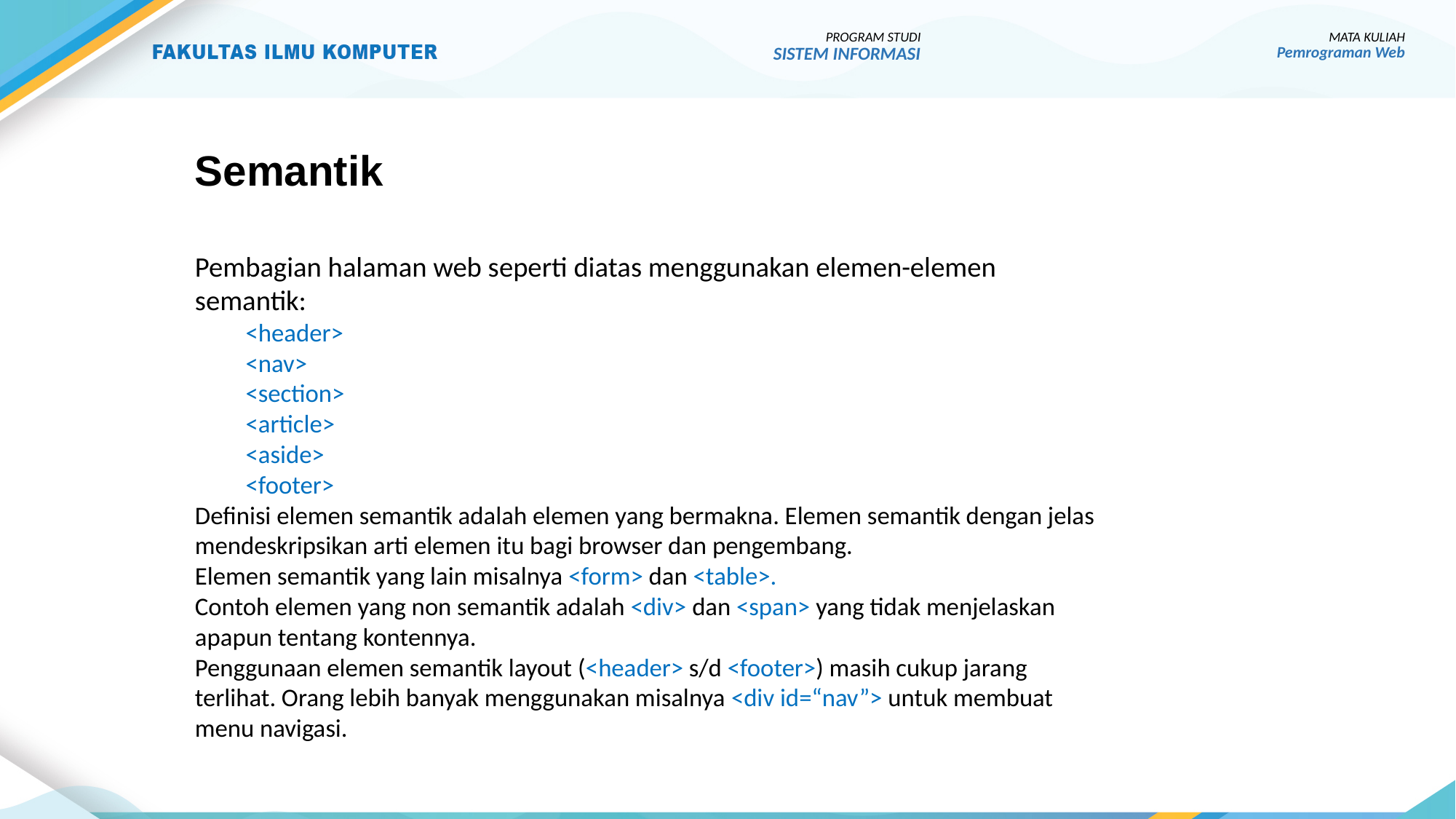

PROGRAM STUDI
SISTEM INFORMASI
MATA KULIAH
Pemrograman Web
# Semantik
Pembagian halaman web seperti diatas menggunakan elemen-elemen semantik:
<header>
<nav>
<section>
<article>
<aside>
<footer>
Definisi elemen semantik adalah elemen yang bermakna. Elemen semantik dengan jelas mendeskripsikan arti elemen itu bagi browser dan pengembang.
Elemen semantik yang lain misalnya <form> dan <table>.
Contoh elemen yang non semantik adalah <div> dan <span> yang tidak menjelaskan apapun tentang kontennya.
Penggunaan elemen semantik layout (<header> s/d <footer>) masih cukup jarang terlihat. Orang lebih banyak menggunakan misalnya <div id=“nav”> untuk membuat menu navigasi.